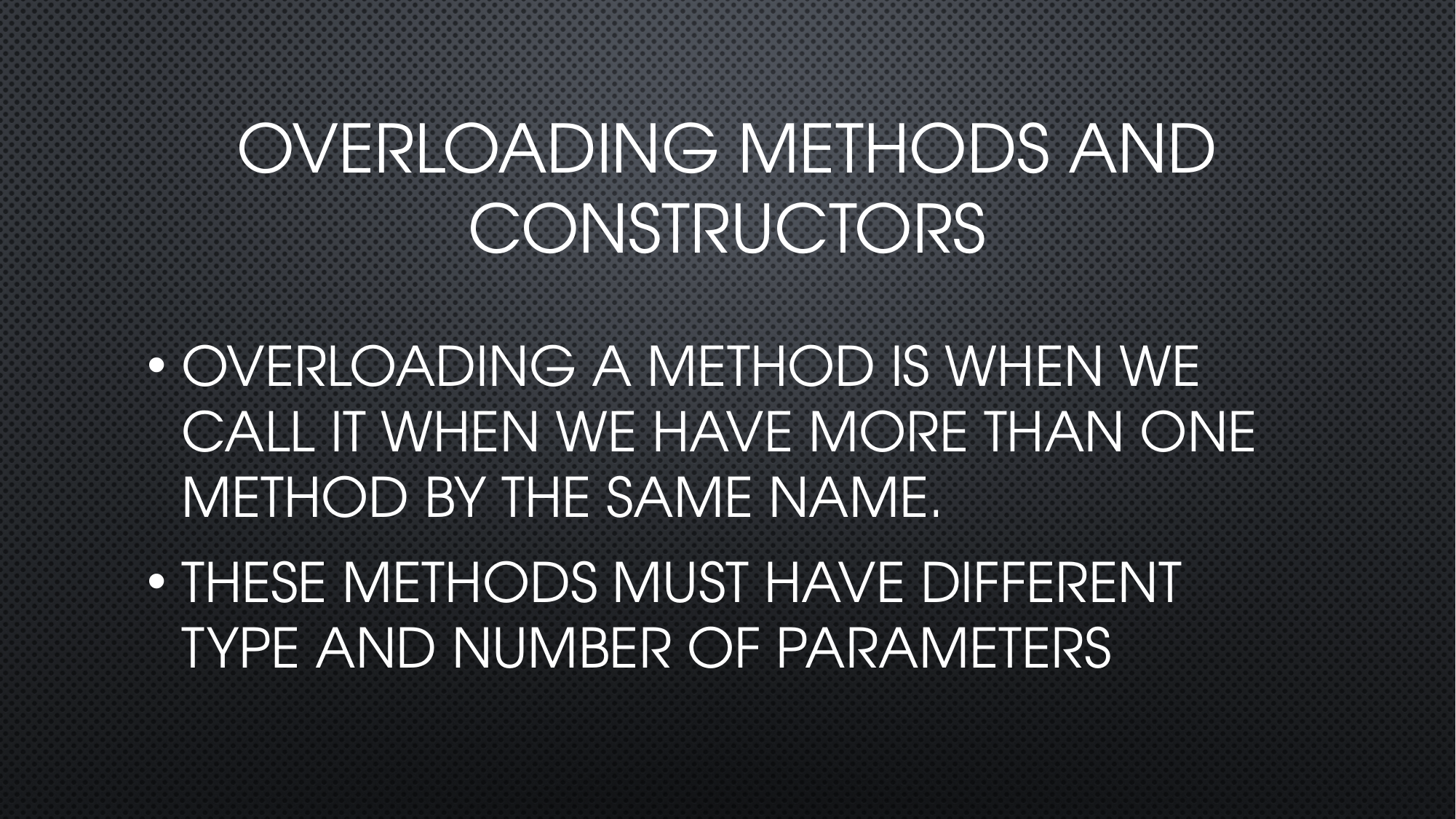

# Overloading methods and constructors
Overloading a method is when we call it when we have more than one method by the same name.
These methods must have different type and number of parameters